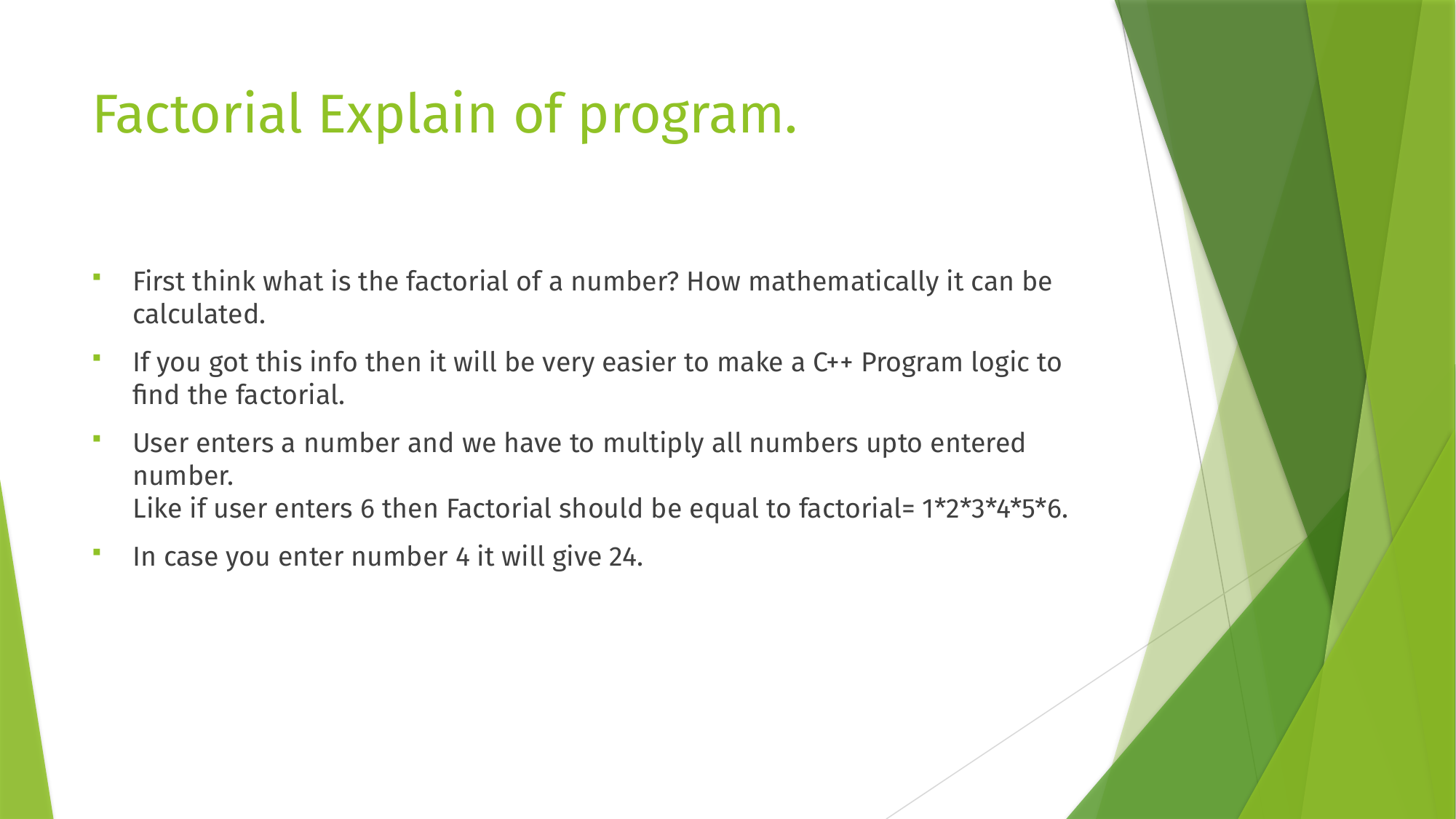

# Factorial Explain of program.
First think what is the factorial of a number? How mathematically it can be calculated.
If you got this info then it will be very easier to make a C++ Program logic to find the factorial.
User enters a number and we have to multiply all numbers upto entered number.
Like if user enters 6 then Factorial should be equal to factorial= 1*2*3*4*5*6.
In case you enter number 4 it will give 24.